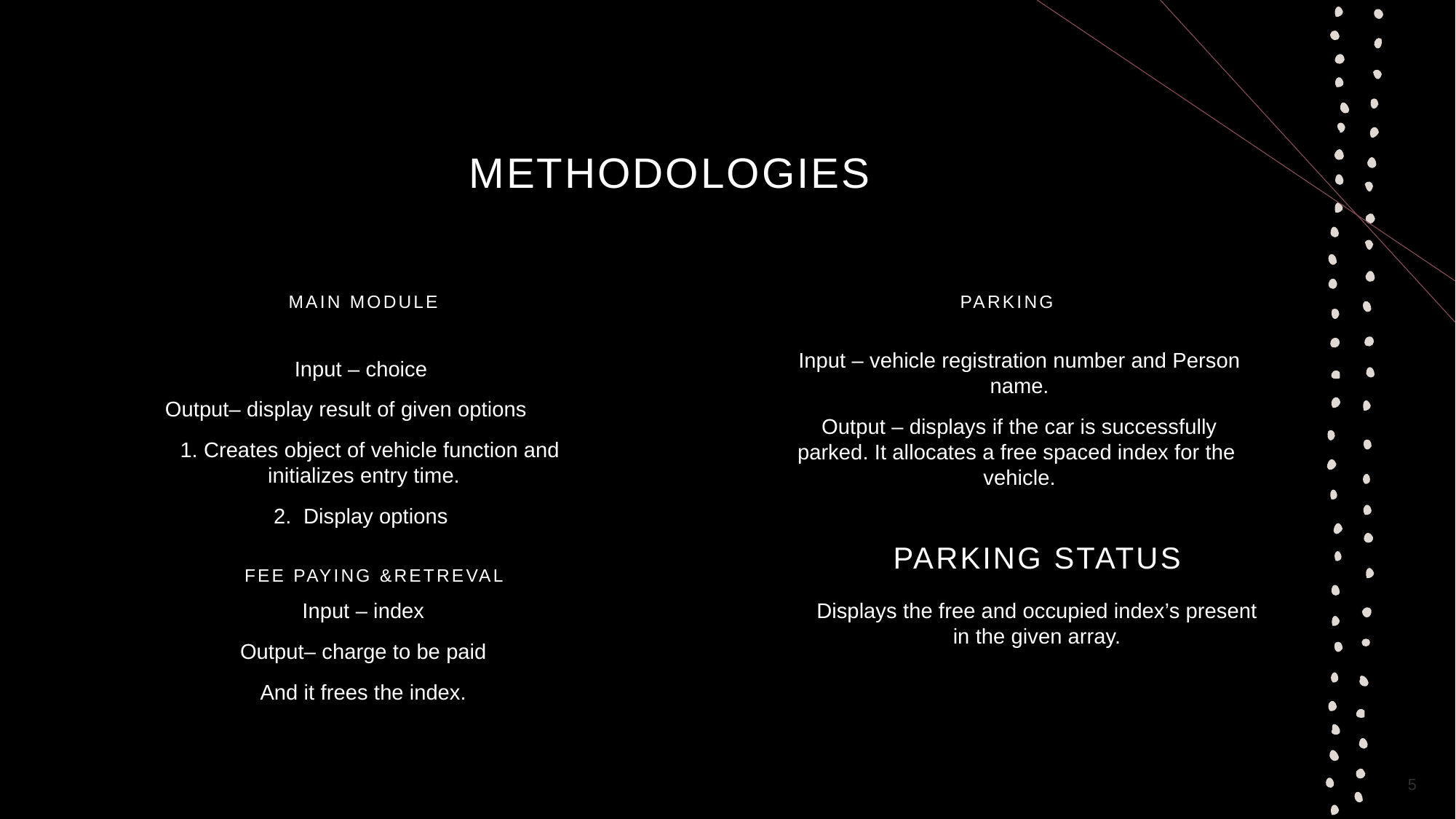

# METHODOLOGIES

MAIN MODULE
PARKING
Input – vehicle registration number and Person name.
Output – displays if the car is successfully parked. It allocates a free spaced index for the  vehicle.
Input – choice
Output– display result of given options
  1. Creates object of vehicle function and initializes entry time.
2.  Display options
PARKING STATUS
FEE PAYING &RETREVAL
Displays the free and occupied index’s present in the given array.
Input – index
Output– charge to be paid
And it frees the index.

5